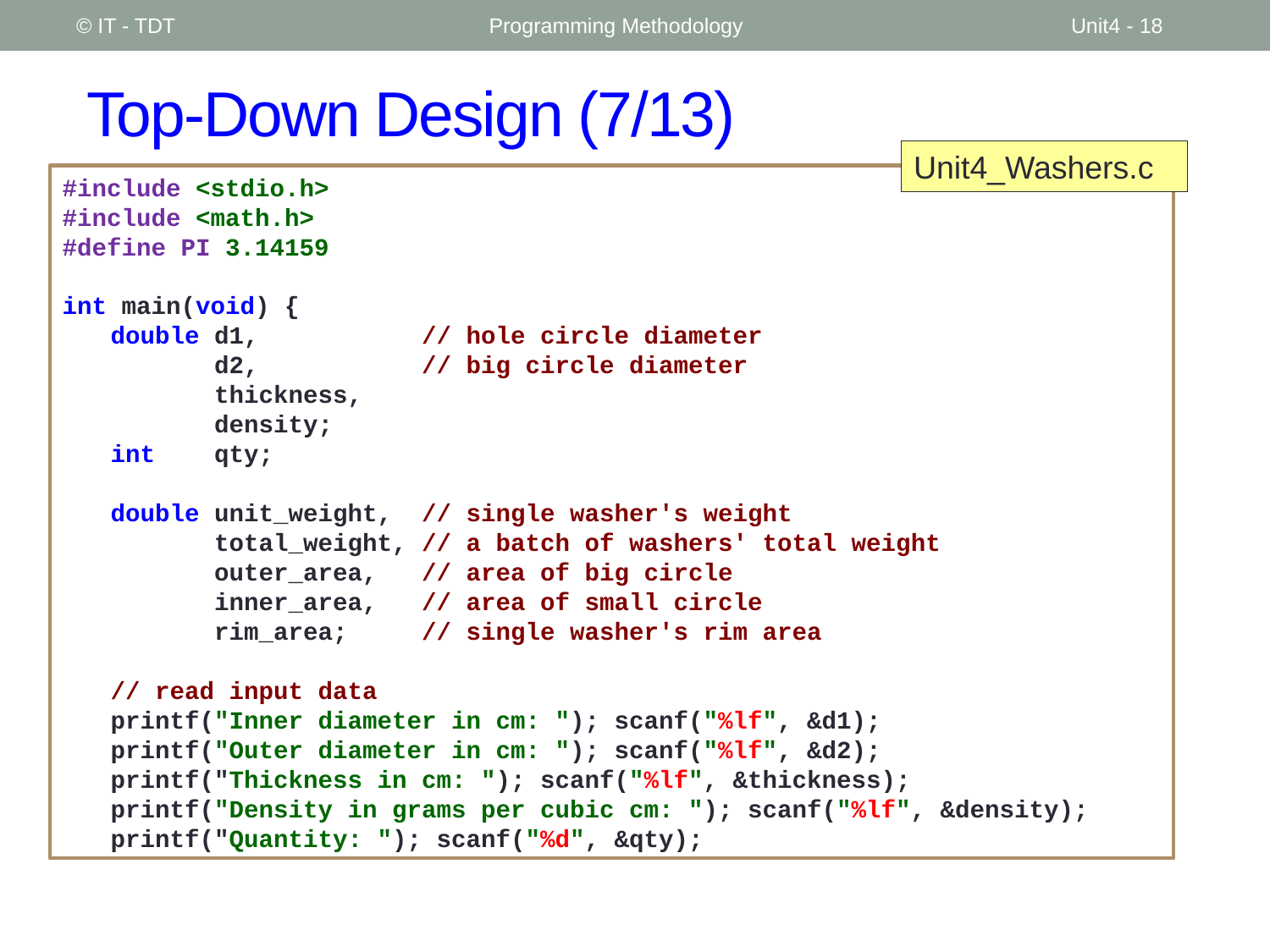

© IT - TDT
Programming Methodology
Unit4 - 18
# Top-Down Design (7/13)
Unit4_Washers.c
#include <stdio.h>
#include <math.h>
#define PI 3.14159

int main(void) {
	double d1,           // hole circle diameter
	       d2,           // big circle diameter
	       thickness,
	       density;
	int    qty;

	double unit_weight,  // single washer's weight
	       total_weight, // a batch of washers' total weight
	       outer_area,   // area of big circle
	       inner_area,   // area of small circle
	       rim_area;     // single washer's rim area

	// read input data
	printf("Inner diameter in cm: "); scanf("%lf", &d1);
	printf("Outer diameter in cm: "); scanf("%lf", &d2);
	printf("Thickness in cm: "); scanf("%lf", &thickness);
	printf("Density in grams per cubic cm: "); scanf("%lf", &density);
	printf("Quantity: "); scanf("%d", &qty);